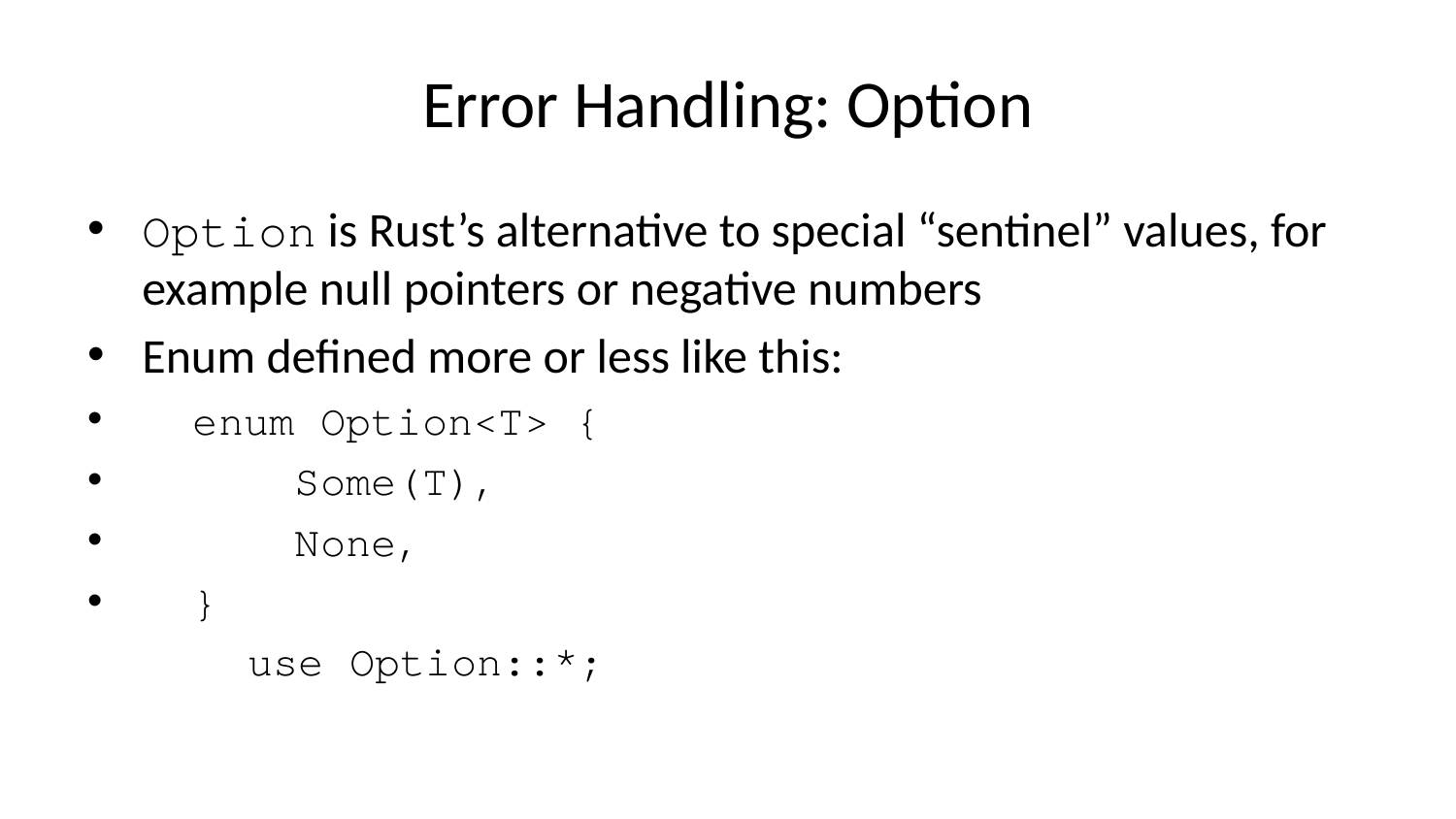

# Error Handling: Option
Option is Rust’s alternative to special “sentinel” values, for example null pointers or negative numbers
Enum defined more or less like this:
  enum Option<T> {
      Some(T),
      None,
  }
  use Option::*;